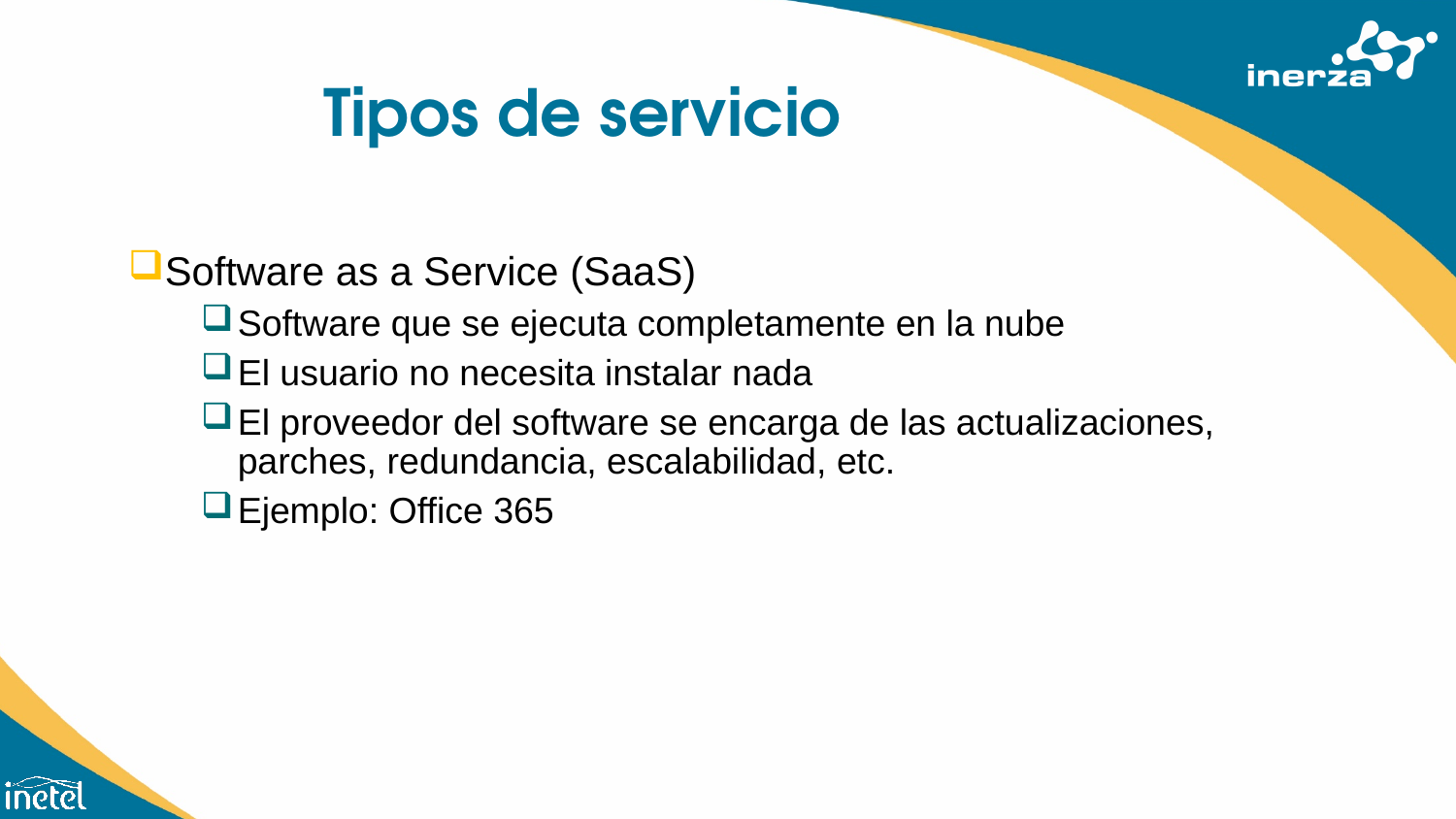

# Tipos de servicio
Software as a Service (SaaS)
Software que se ejecuta completamente en la nube
El usuario no necesita instalar nada
El proveedor del software se encarga de las actualizaciones, parches, redundancia, escalabilidad, etc.
Ejemplo: Office 365